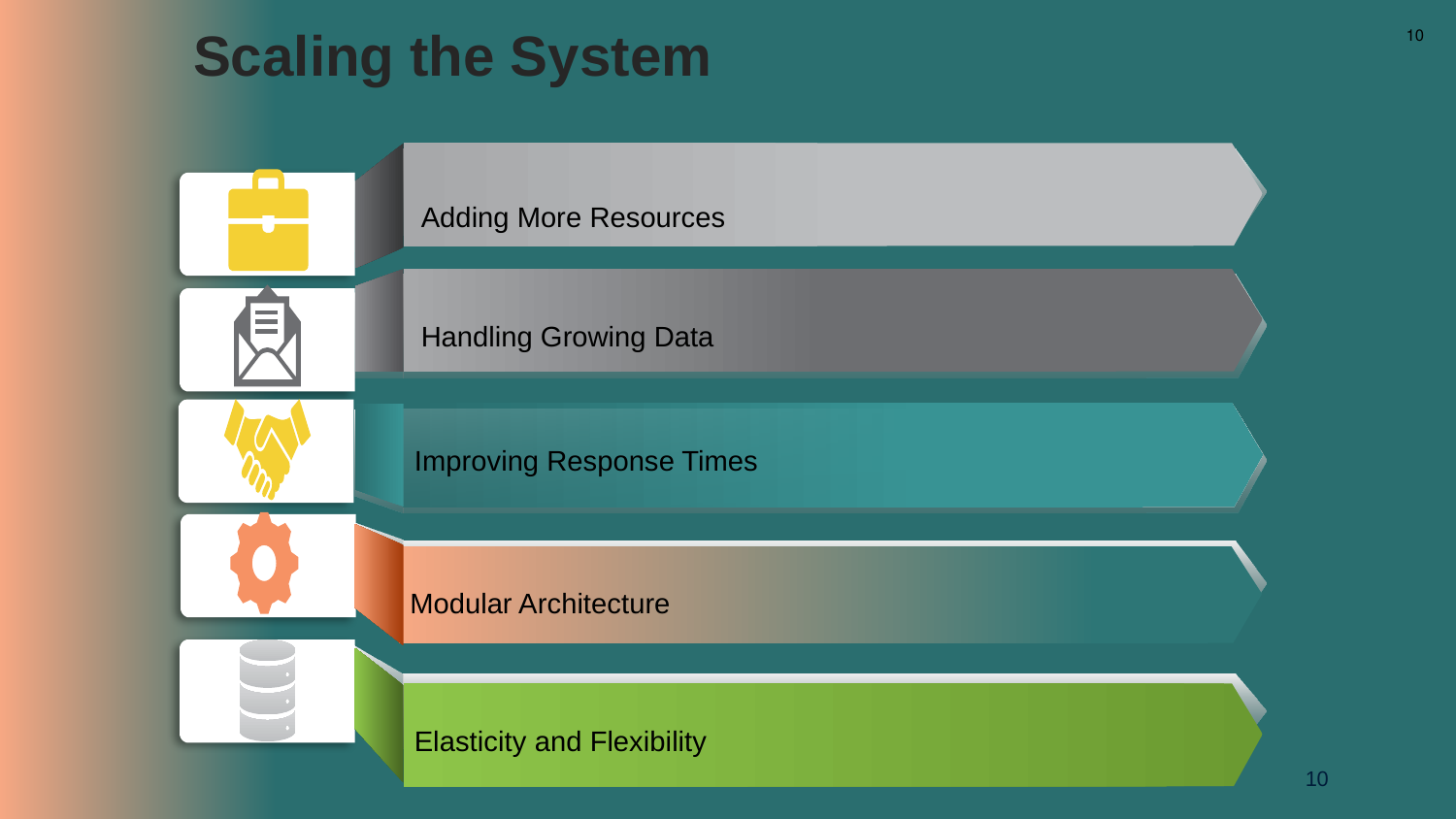

# Scaling the System

Adding More Resources

Handling Growing Data

Improving Response Times

Modular Architecture

Elasticity and Flexibility
10